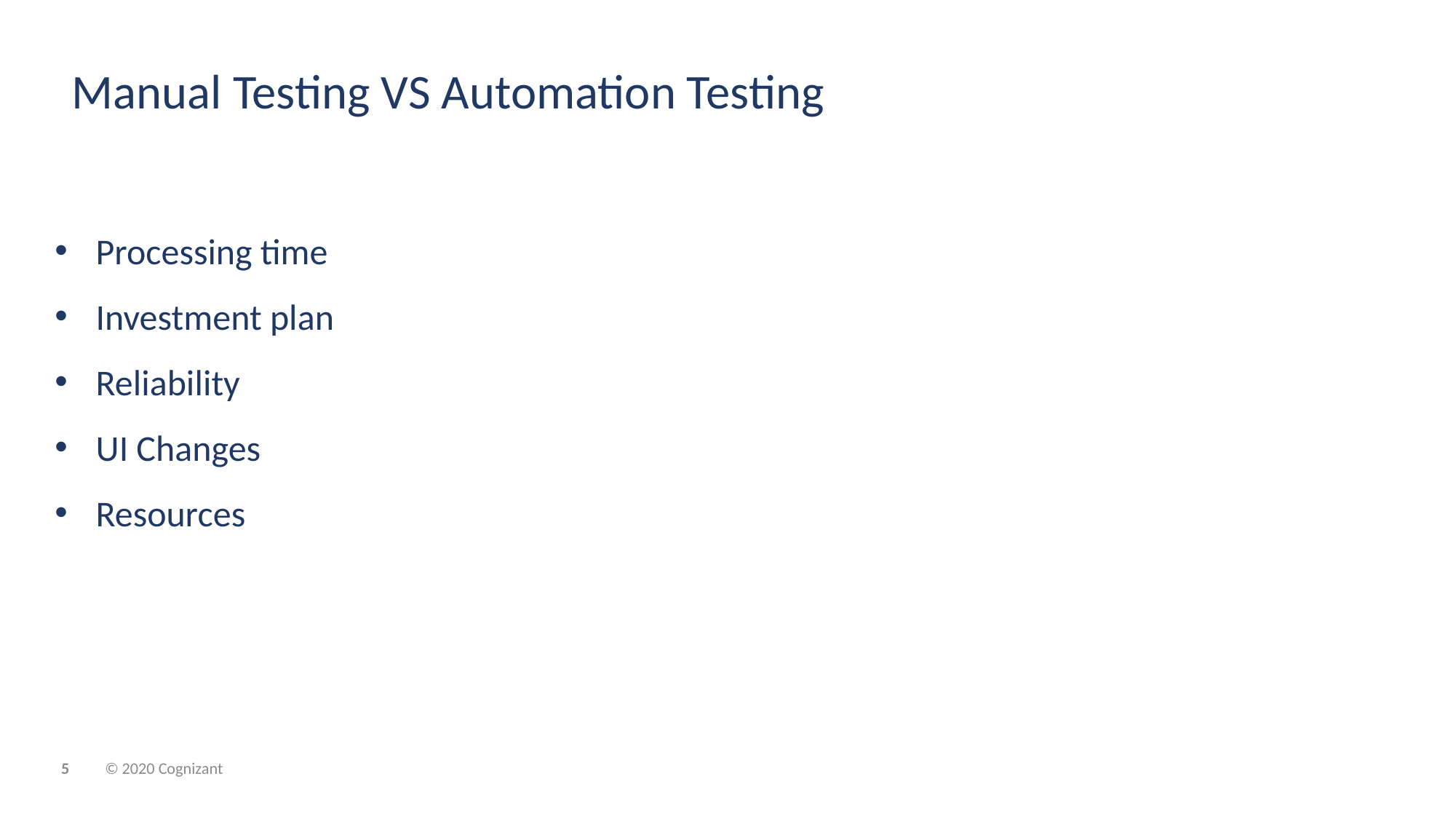

# Manual Testing VS Automation Testing

Processing time
Investment plan
Reliability
UI Changes
Resources
© 2020 Cognizant
5